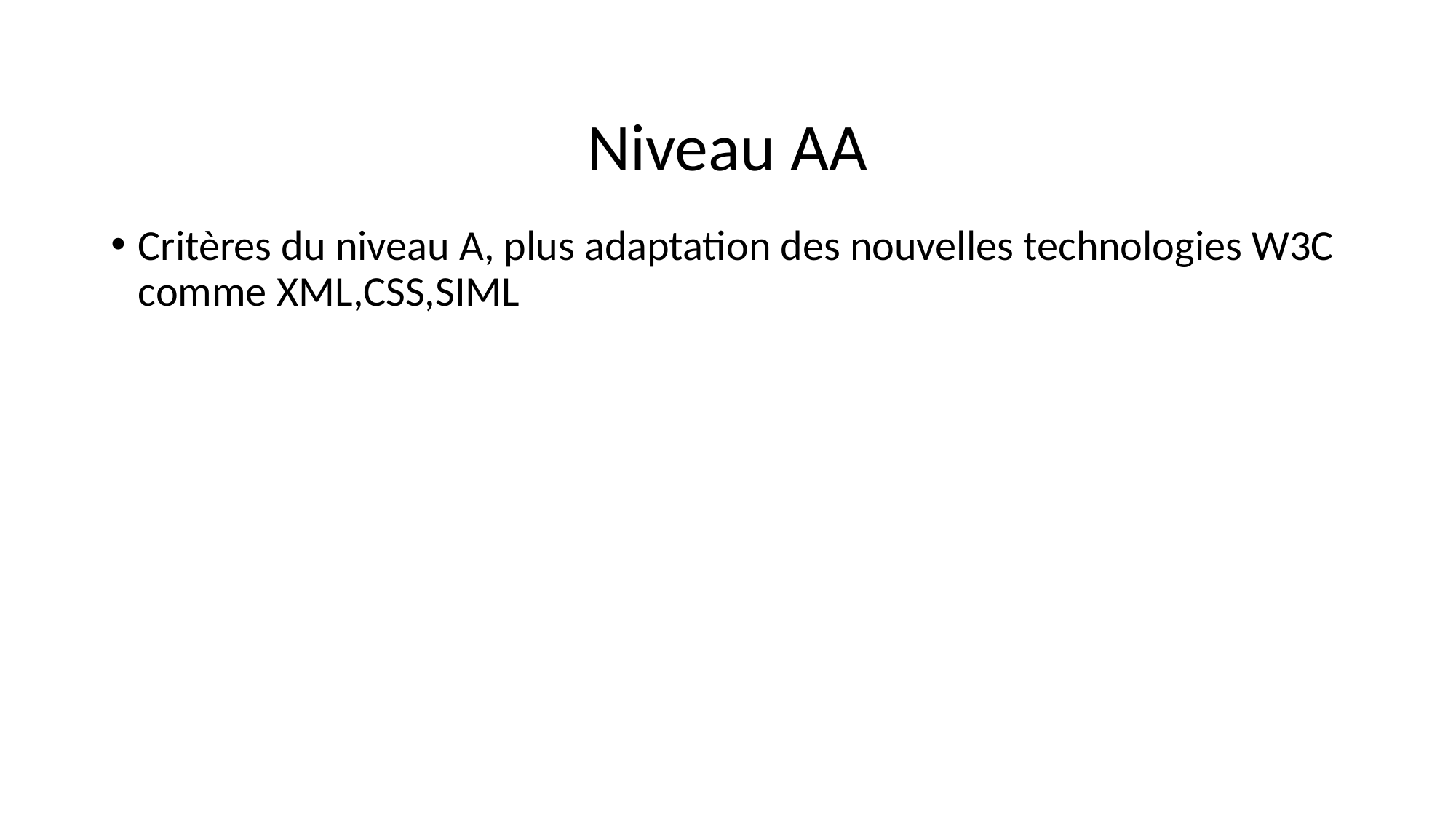

# Niveau AA
Critères du niveau A, plus adaptation des nouvelles technologies W3C comme XML,CSS,SIML